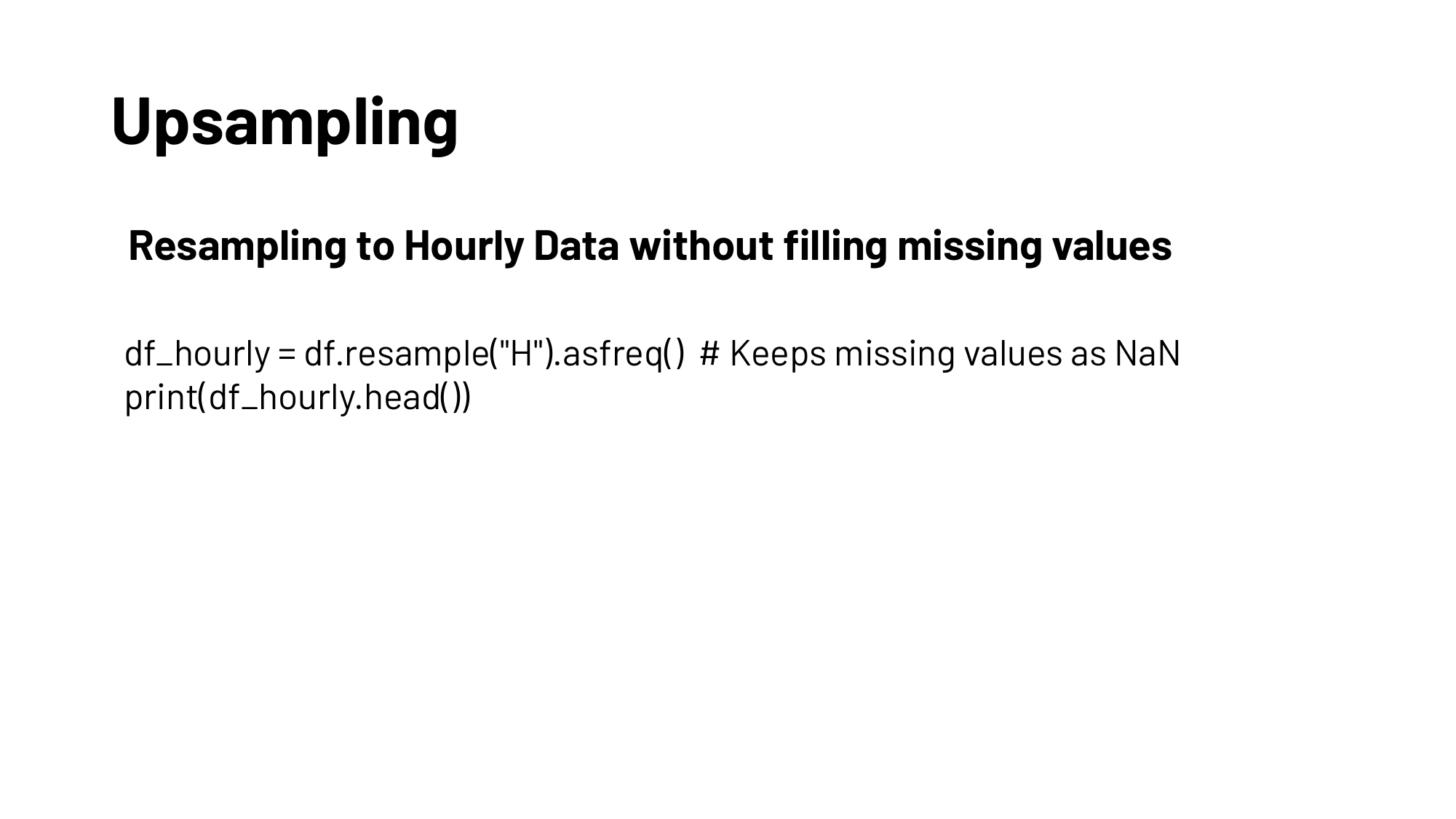

# Upsampling
  Resampling to Hourly Data without filling missing values

df_hourly = df.resample("H").asfreq()  # Keeps missing values as NaN
print(df_hourly.head())